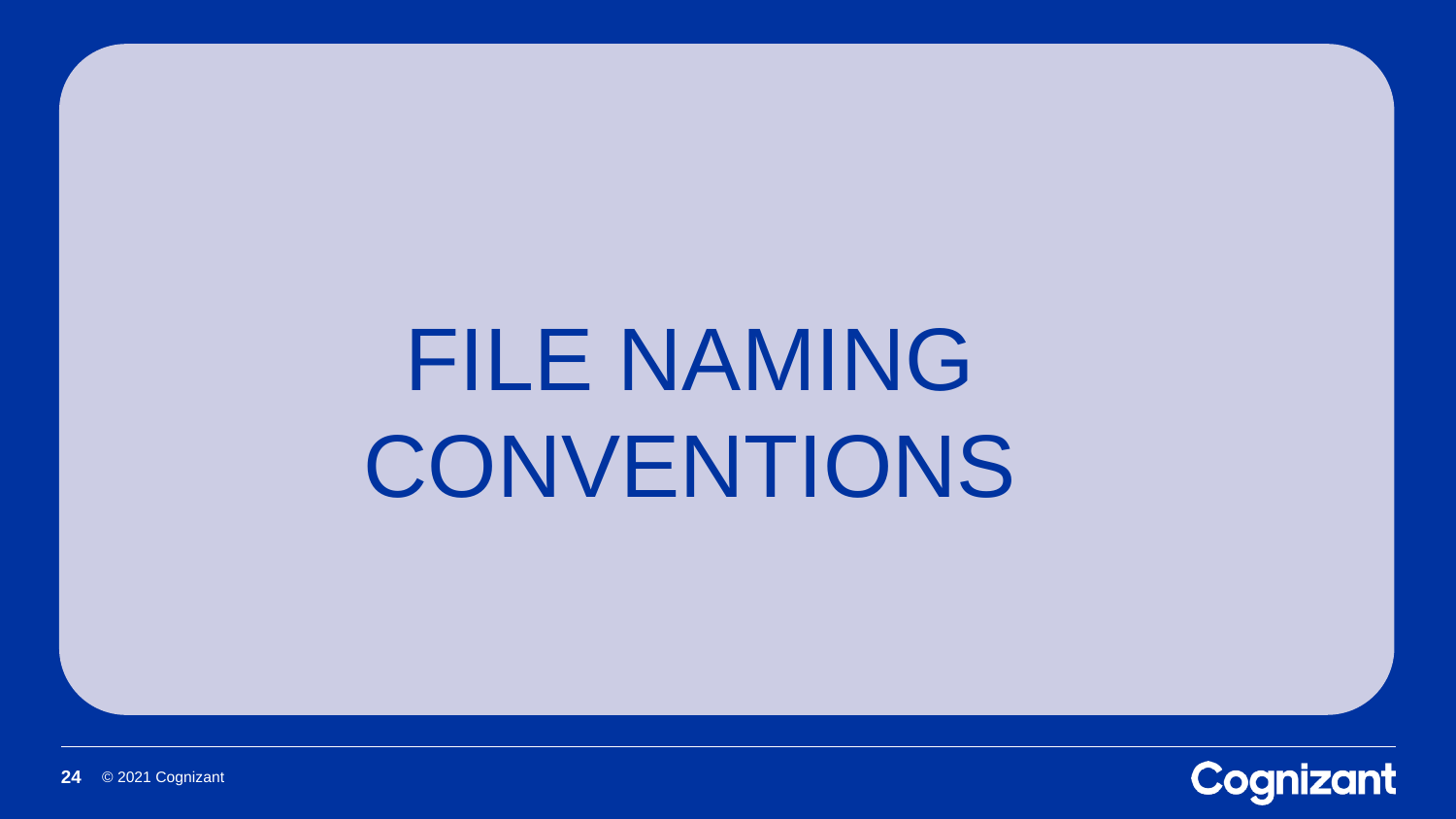

FILE NAMING CONVENTIONS
24
© 2021 Cognizant